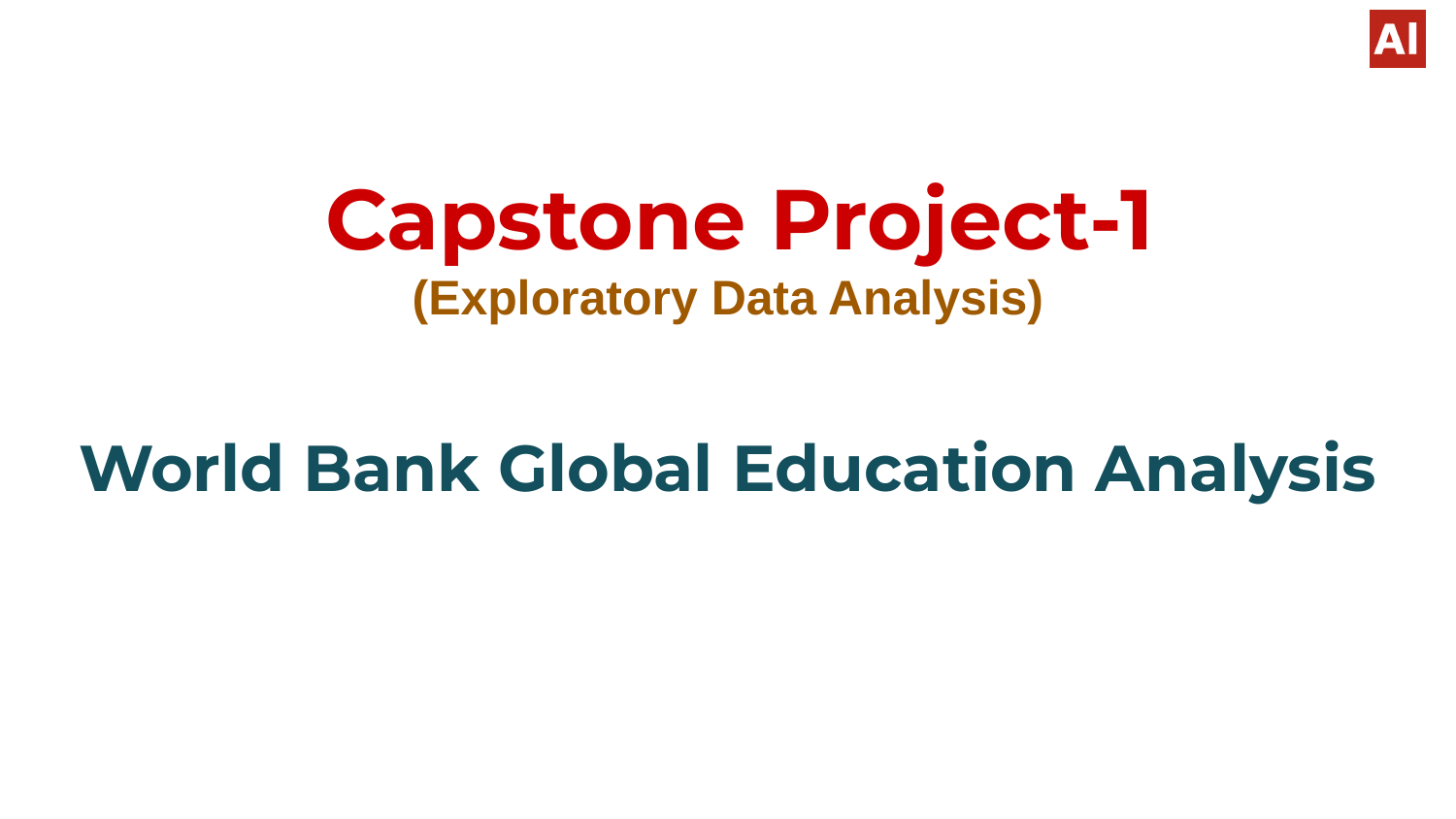

# Capstone Project-1 (Exploratory Data Analysis) World Bank Global Education Analysis